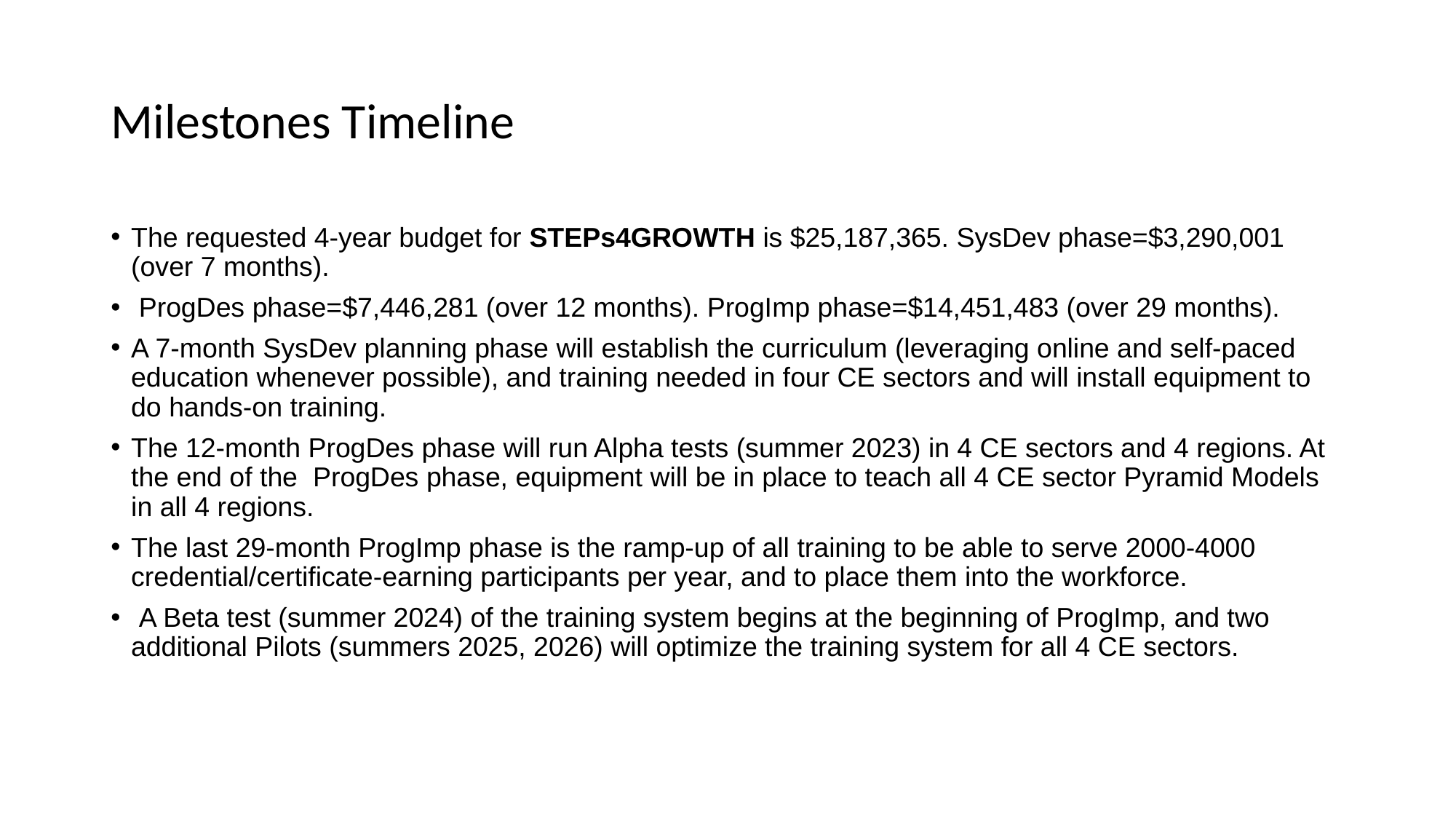

# Milestones Timeline
The requested 4-year budget for STEPs4GROWTH is $25,187,365. SysDev phase=$3,290,001 (over 7 months).
 ProgDes phase=$7,446,281 (over 12 months). ProgImp phase=$14,451,483 (over 29 months).
A 7-month SysDev planning phase will establish the curriculum (leveraging online and self-paced education whenever possible), and training needed in four CE sectors and will install equipment to do hands-on training.
The 12-month ProgDes phase will run Alpha tests (summer 2023) in 4 CE sectors and 4 regions. At the end of the  ProgDes phase, equipment will be in place to teach all 4 CE sector Pyramid Models in all 4 regions.
The last 29-month ProgImp phase is the ramp-up of all training to be able to serve 2000-4000 credential/certificate-earning participants per year, and to place them into the workforce.
 A Beta test (summer 2024) of the training system begins at the beginning of ProgImp, and two additional Pilots (summers 2025, 2026) will optimize the training system for all 4 CE sectors.